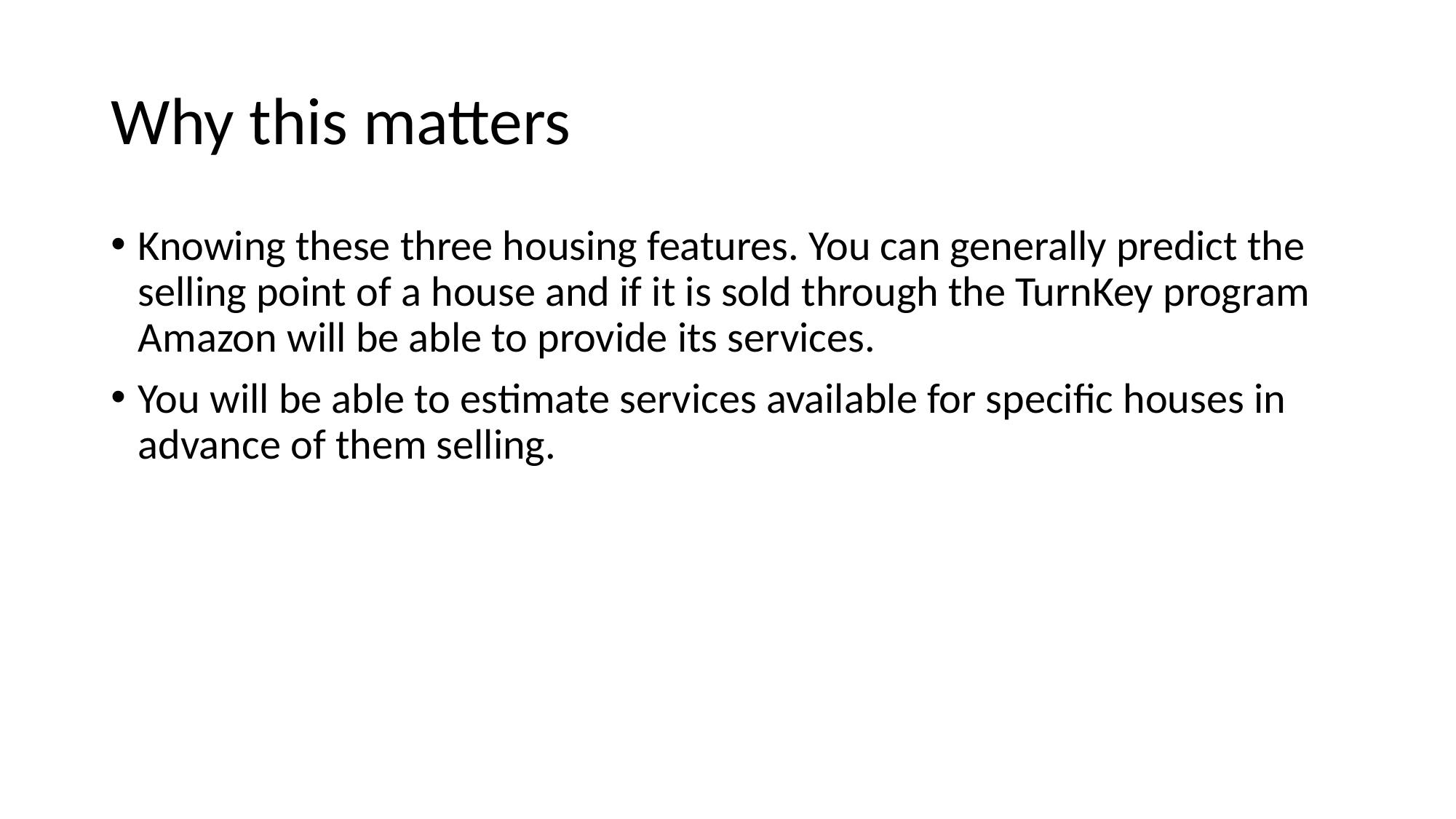

# Why this matters
Knowing these three housing features. You can generally predict the selling point of a house and if it is sold through the TurnKey program Amazon will be able to provide its services.
You will be able to estimate services available for specific houses in advance of them selling.